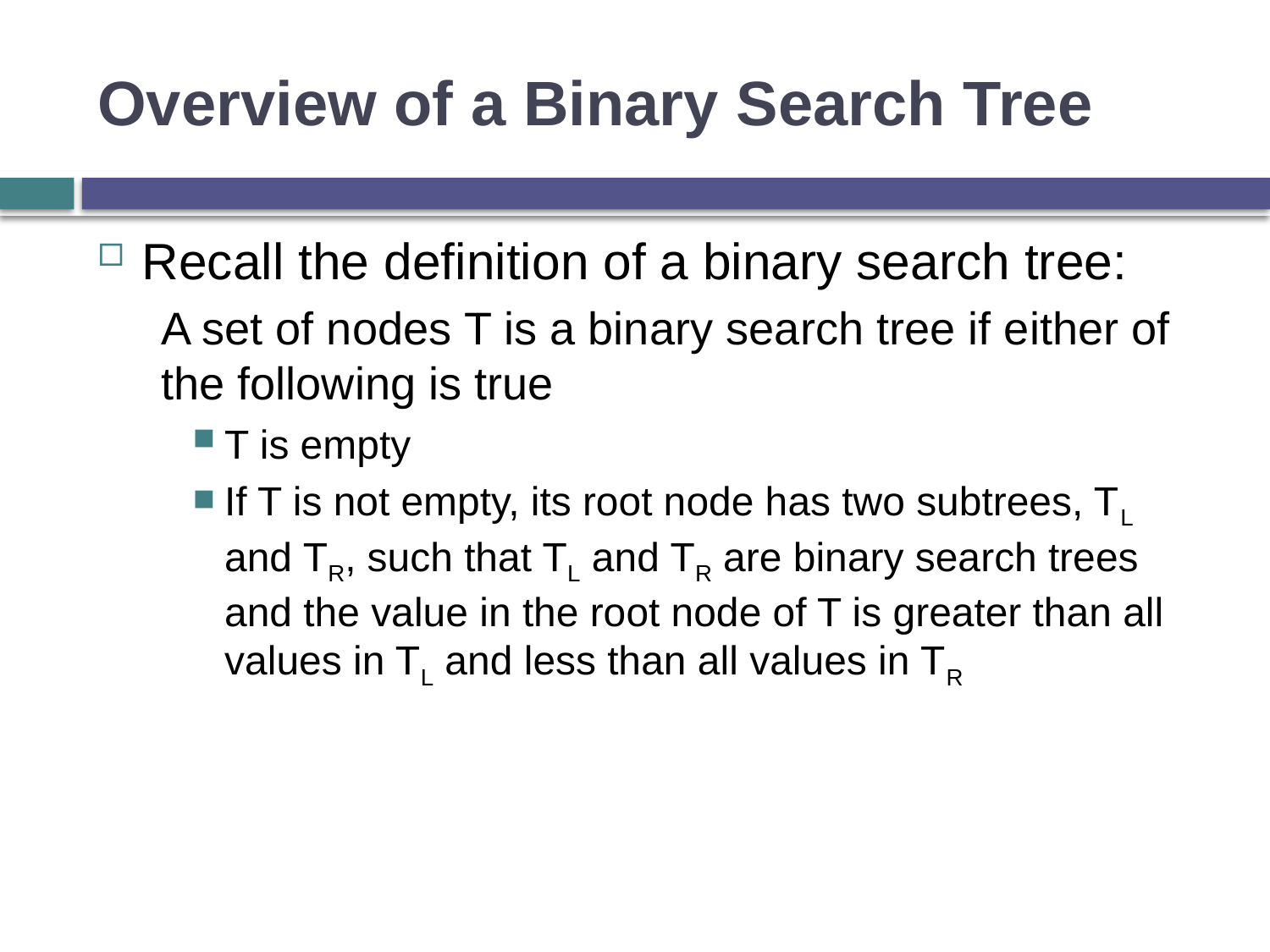

# Overview of a Binary Search Tree
Recall the definition of a binary search tree:
A set of nodes T is a binary search tree if either of the following is true
T is empty
If T is not empty, its root node has two subtrees, TL and TR, such that TL and TR are binary search trees and the value in the root node of T is greater than all values in TL and less than all values in TR